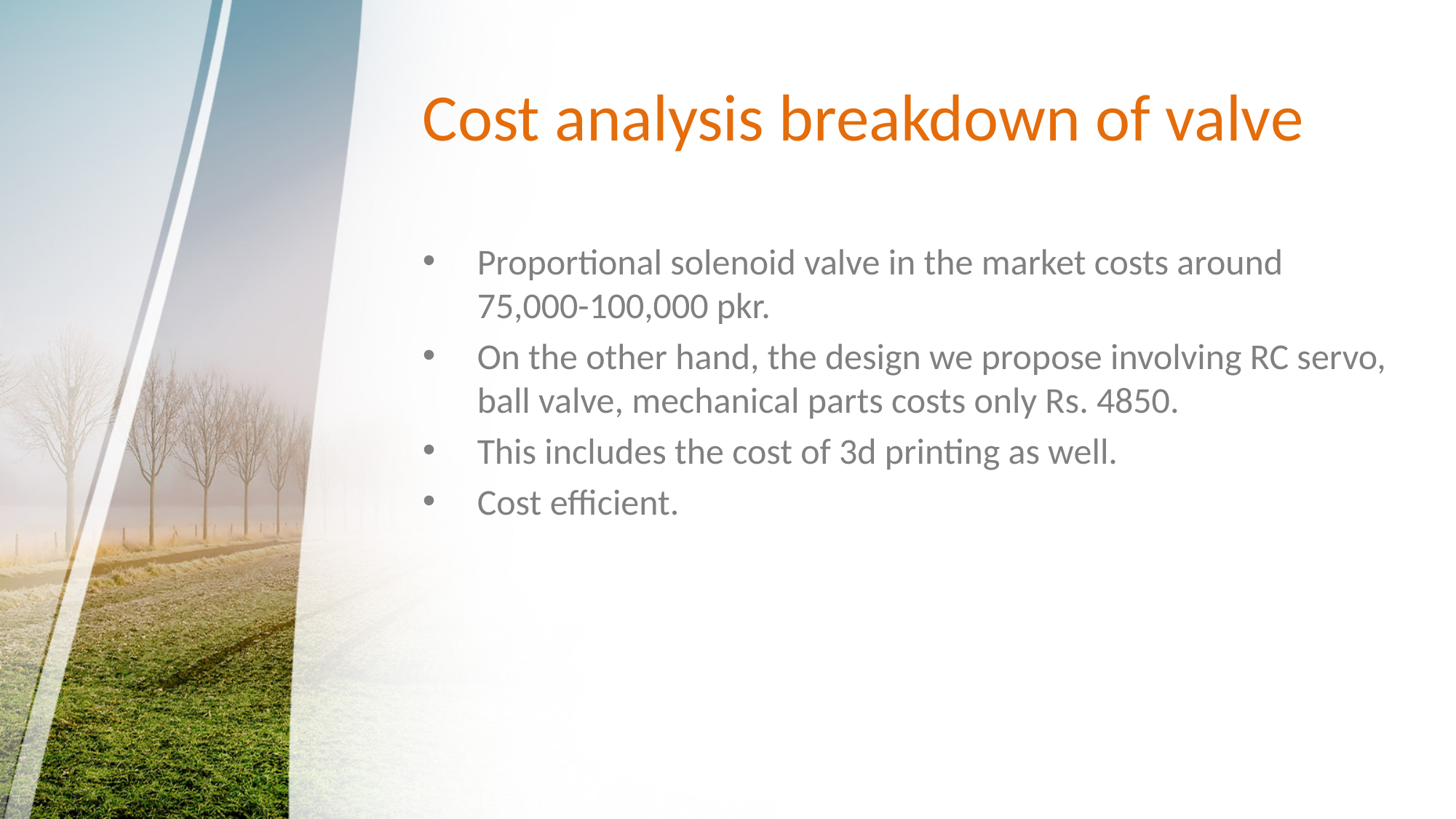

# Cost analysis breakdown of valve
Proportional solenoid valve in the market costs around 75,000-100,000 pkr.
On the other hand, the design we propose involving RC servo, ball valve, mechanical parts costs only Rs. 4850.
This includes the cost of 3d printing as well.
Cost efficient.